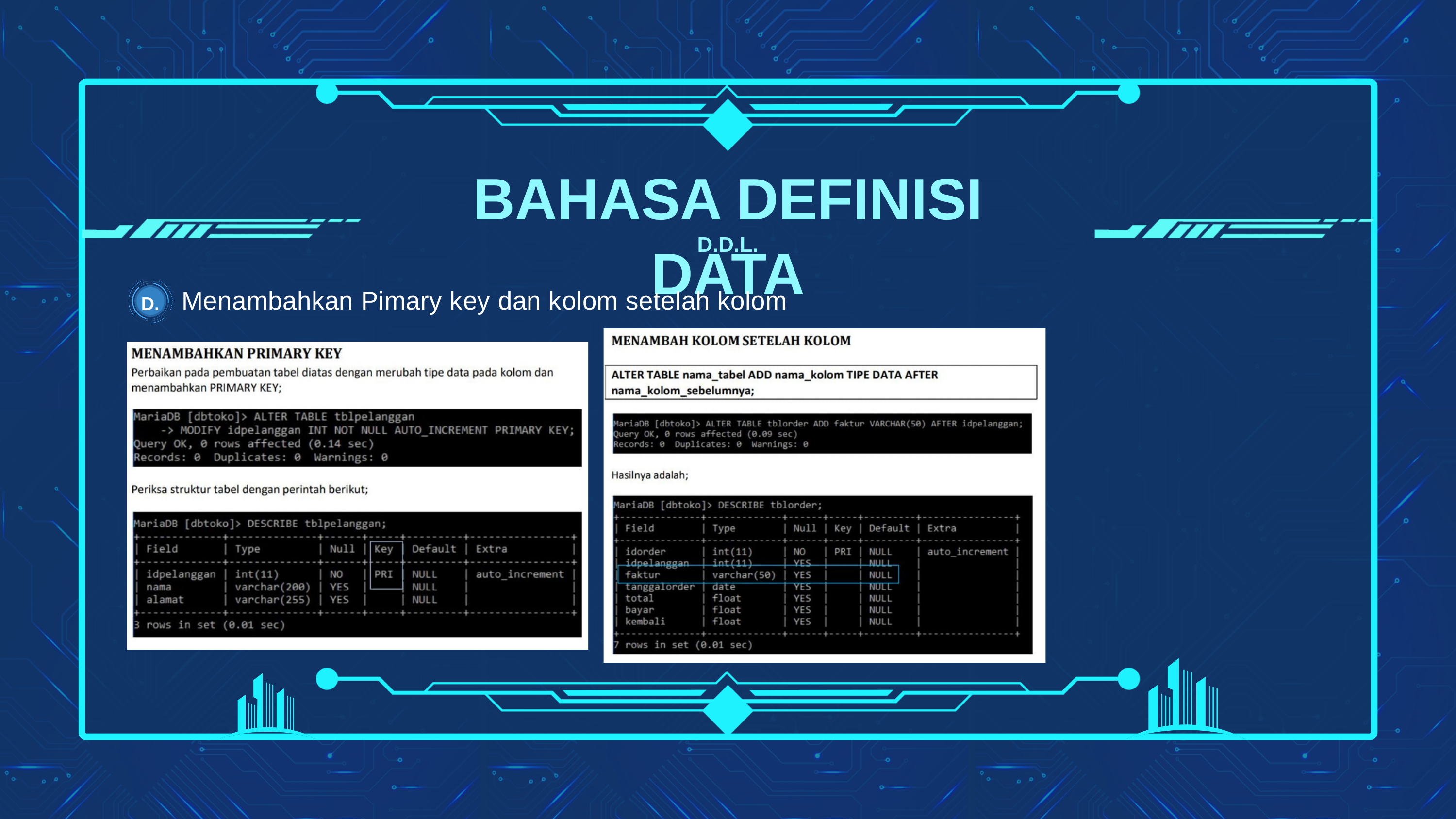

BAHASA DEFINISI DATA

D.D.L.
Menambahkan Pimary key dan kolom setelah kolom

D.